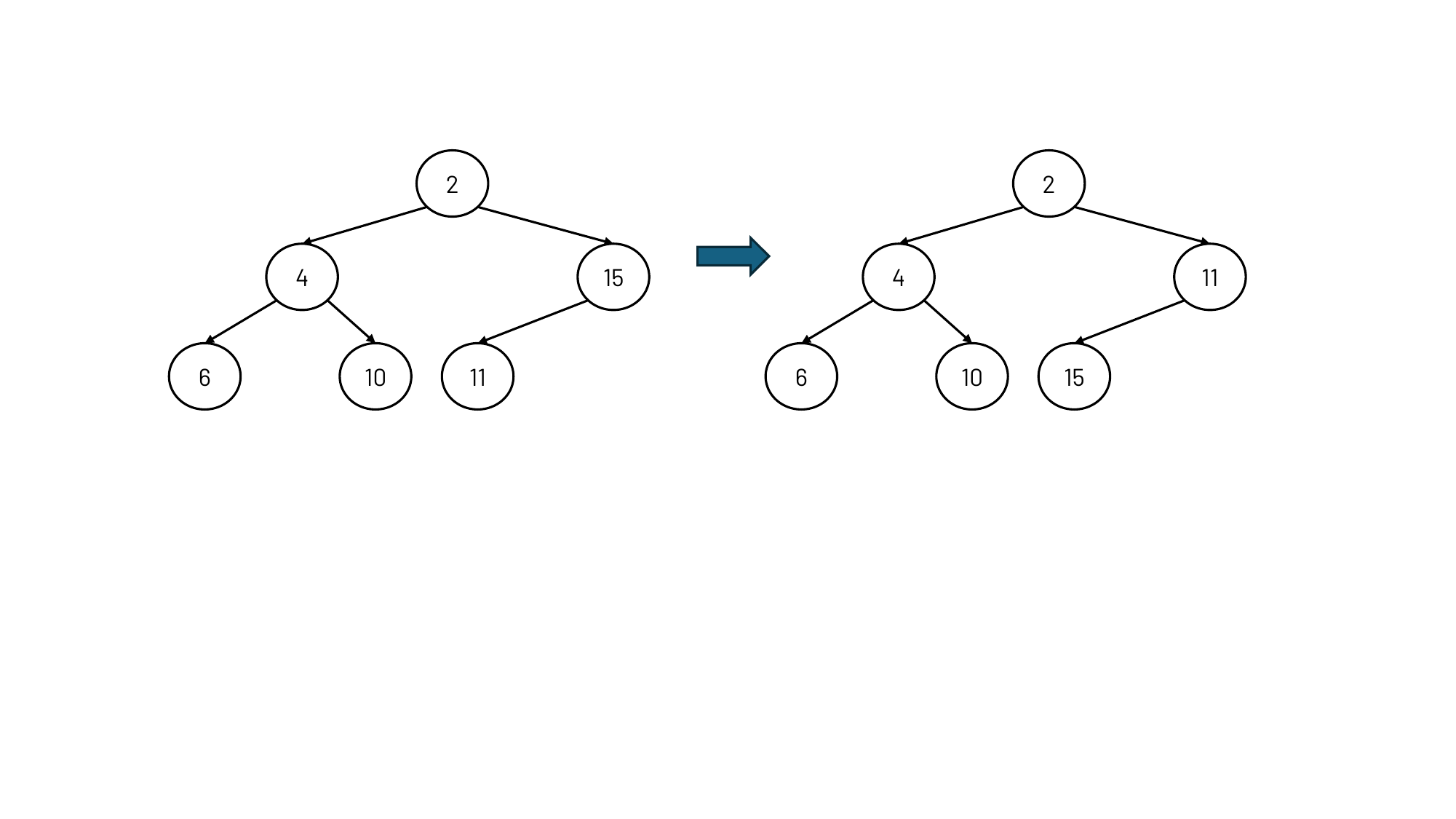

2
2

4
15
4
11
6
10
11
6
10
15